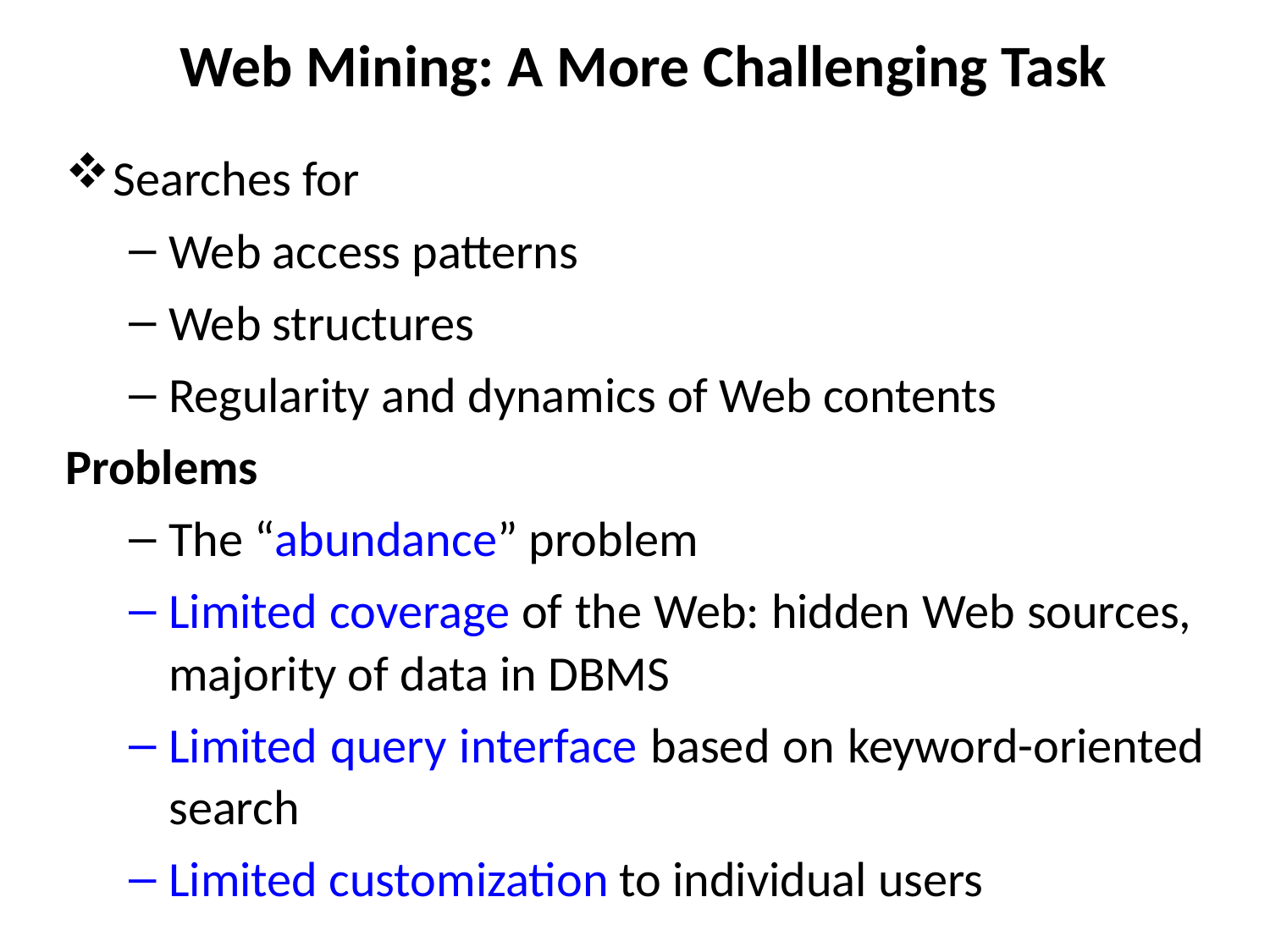

# Web Mining: A More Challenging Task
Searches for
Web access patterns
Web structures
Regularity and dynamics of Web contents
Problems
The “abundance” problem
Limited coverage of the Web: hidden Web sources,  majority of data in DBMS
Limited query interface based on keyword-oriented search
Limited customization to individual users